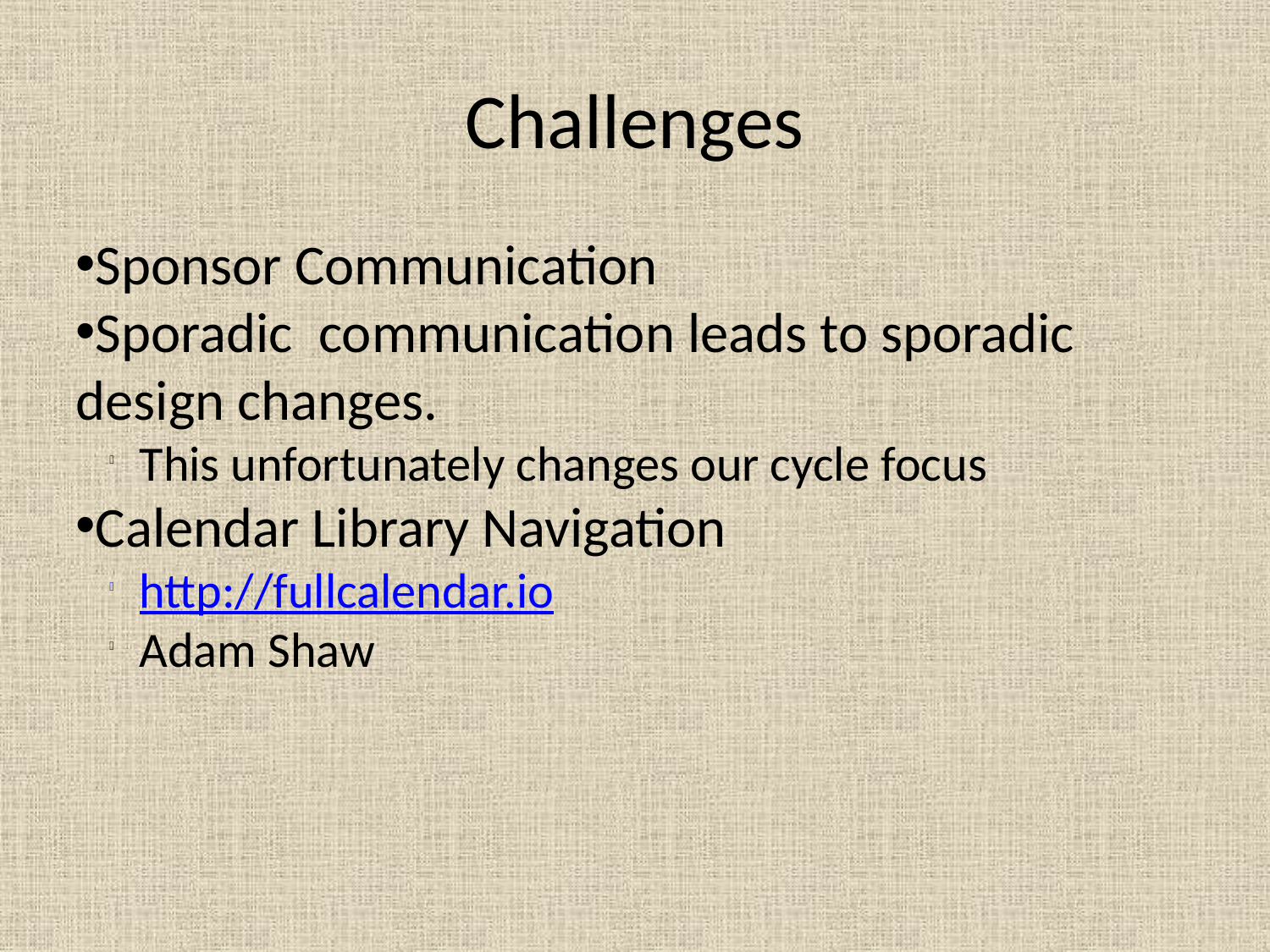

Challenges
Sponsor Communication
Sporadic  communication leads to sporadic design changes.
This unfortunately changes our cycle focus
Calendar Library Navigation
http://fullcalendar.io
Adam Shaw